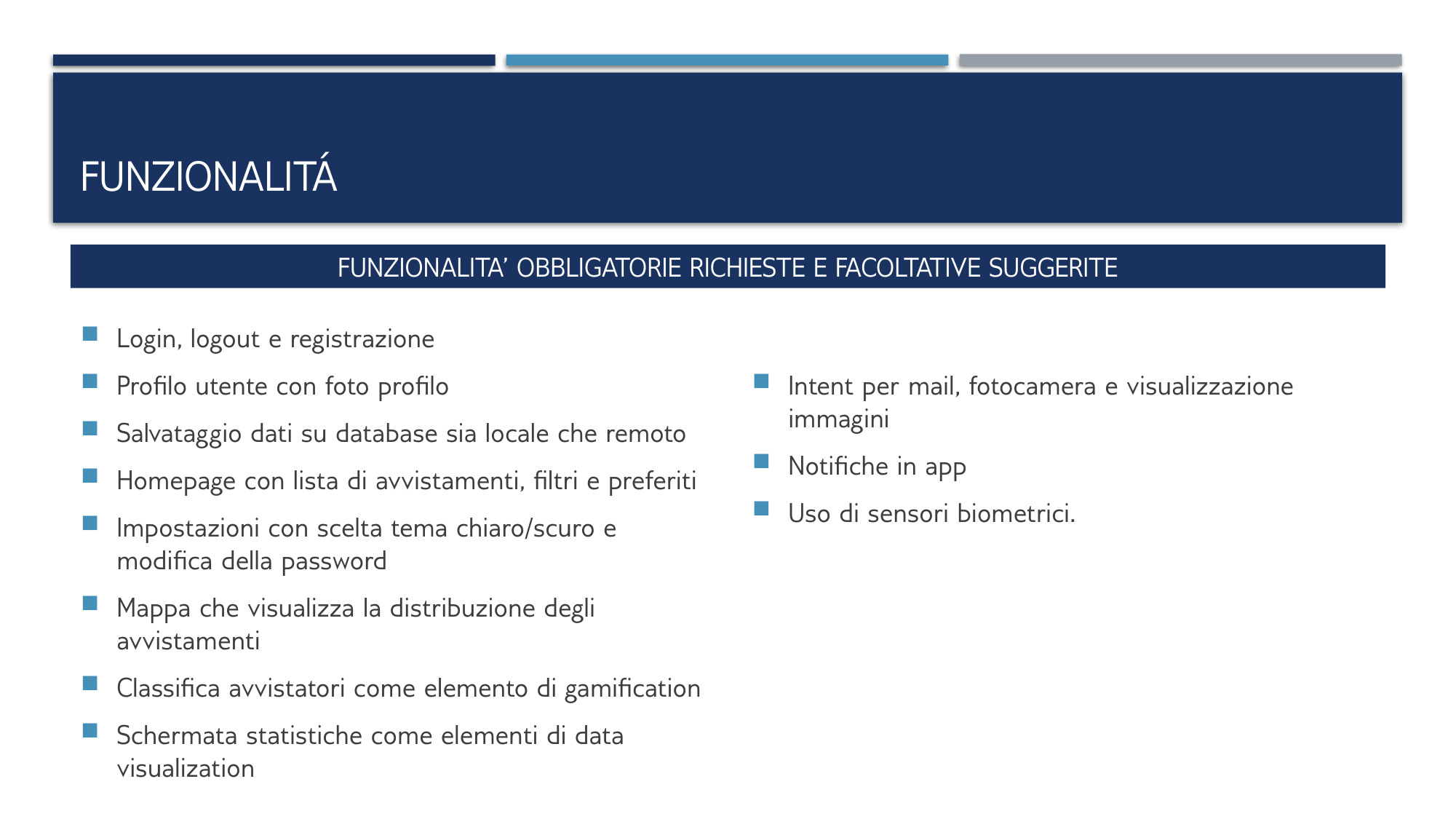

# FUNZIONALITÁ
FUNZIONALITA’ OBBLIGATORIE RICHIESTE E FACOLTATIVE SUGGERITE

Intent per mail, fotocamera e visualizzazione immagini
Notifiche in app
Uso di sensori biometrici.
Login, logout e registrazione
Profilo utente con foto profilo
Salvataggio dati su database sia locale che remoto
Homepage con lista di avvistamenti, filtri e preferiti
Impostazioni con scelta tema chiaro/scuro e modifica della password
Mappa che visualizza la distribuzione degli avvistamenti
Classifica avvistatori come elemento di gamification
Schermata statistiche come elementi di data visualization